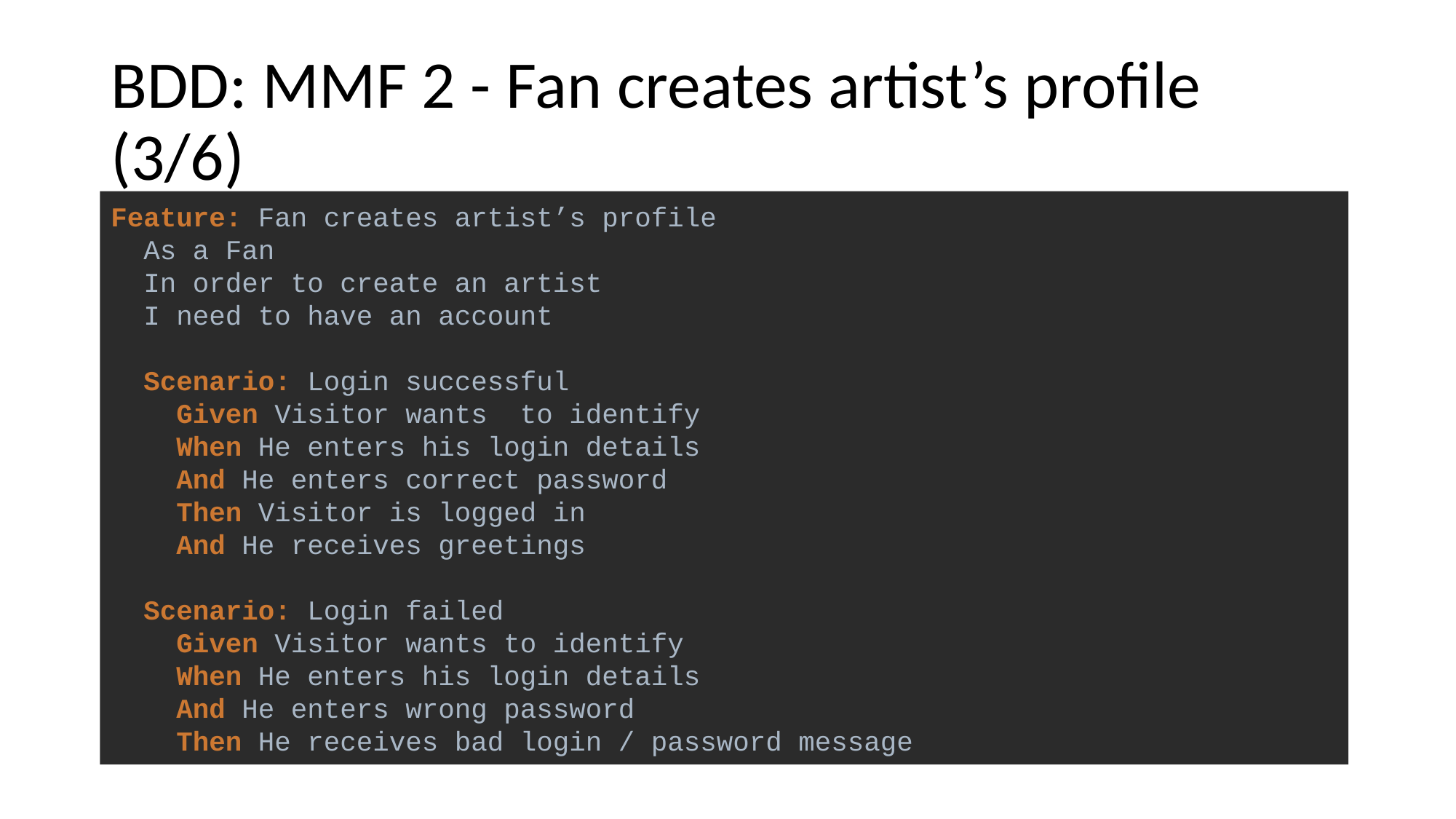

# BDD: MMF 2 - Fan creates artist’s profile (3/6)
Feature: Fan creates artist’s profile
  As a Fan
  In order to create an artist
  I need to have an account
  Scenario: Login successful
    Given Visitor wants  to identify
    When He enters his login details
    And He enters correct password
    Then Visitor is logged in
    And He receives greetings
  Scenario: Login failed
    Given Visitor wants to identify
    When He enters his login details
    And He enters wrong password
    Then He receives bad login / password message